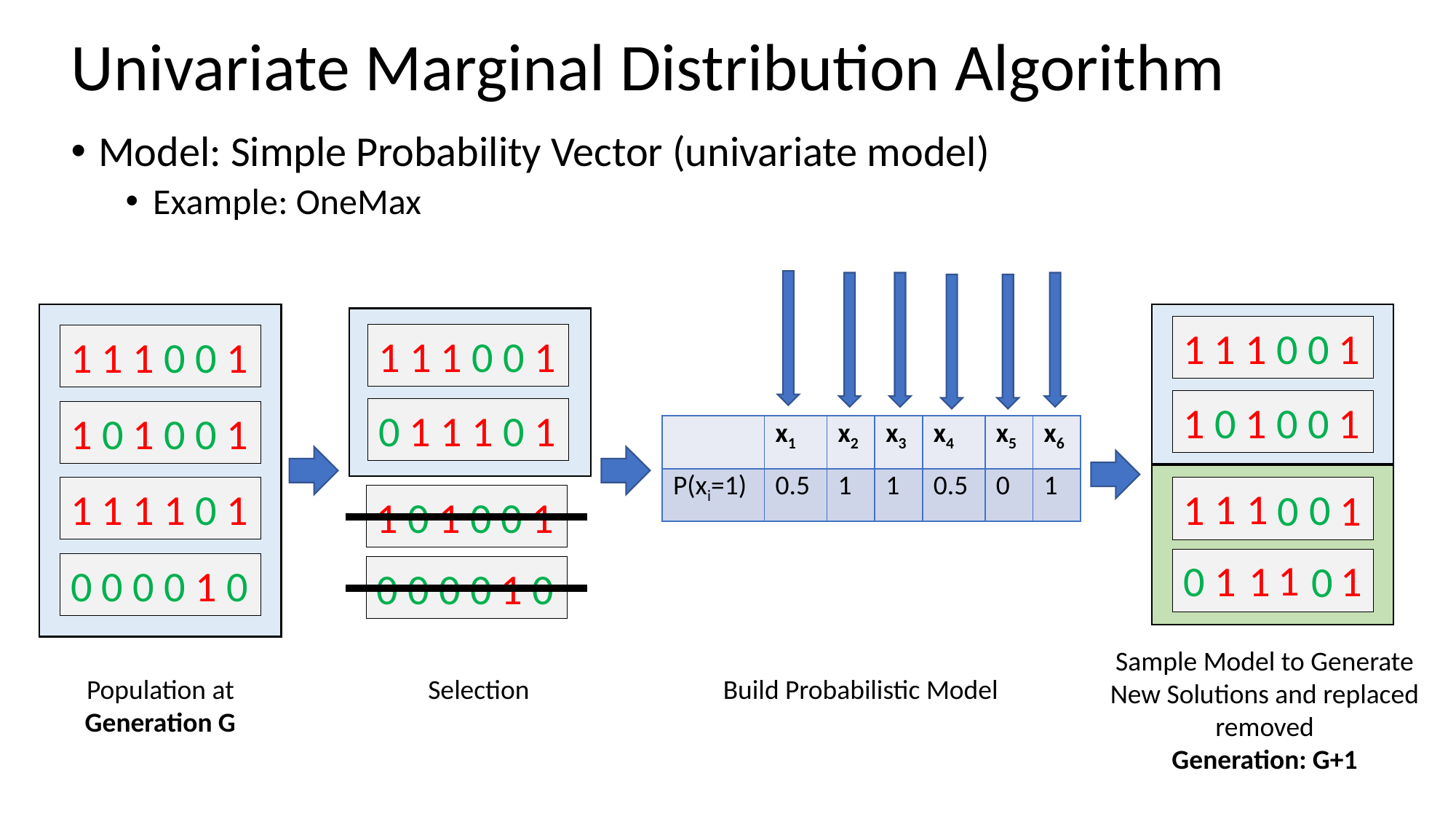

# Univariate Marginal Distribution Algorithm
Model: Simple Probability Vector (univariate model)
Example: OneMax

1 1 1 0 0 1
1 1 1 0 0 1
1 1 1 0 0 1
1 0 1 0 0 1
0 1 1 1 0 1
1 0 1 0 0 1
|  | x1 | x2 | x3 | x4 | x5 | x6 |
| --- | --- | --- | --- | --- | --- | --- |
| P(xi=1) | 0.5 | 1 | 1 | 0.5 | 0 | 1 |

1
1
1
1 1 1 1 0 1

0
0
1
1 0 1 0 0 1
1
1
1
0
1

0
0 0 0 0 1 0
0 0 0 0 1 0
Sample Model to Generate New Solutions and replaced removed
Generation: G+1
Selection
Build Probabilistic Model
Population at Generation G